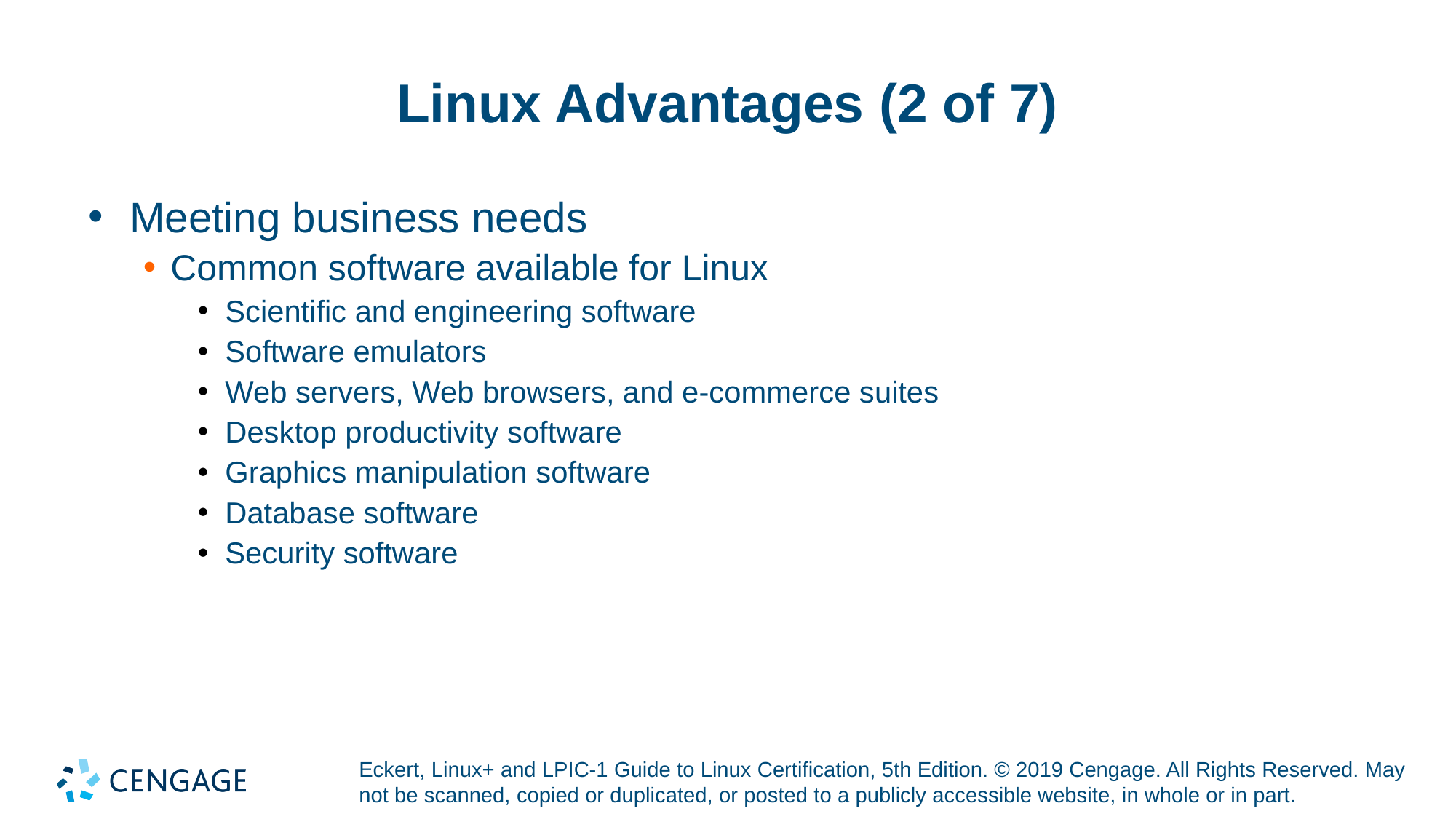

# Linux Advantages (2 of 7)
Meeting business needs
Common software available for Linux
Scientific and engineering software
Software emulators
Web servers, Web browsers, and e-commerce suites
Desktop productivity software
Graphics manipulation software
Database software
Security software